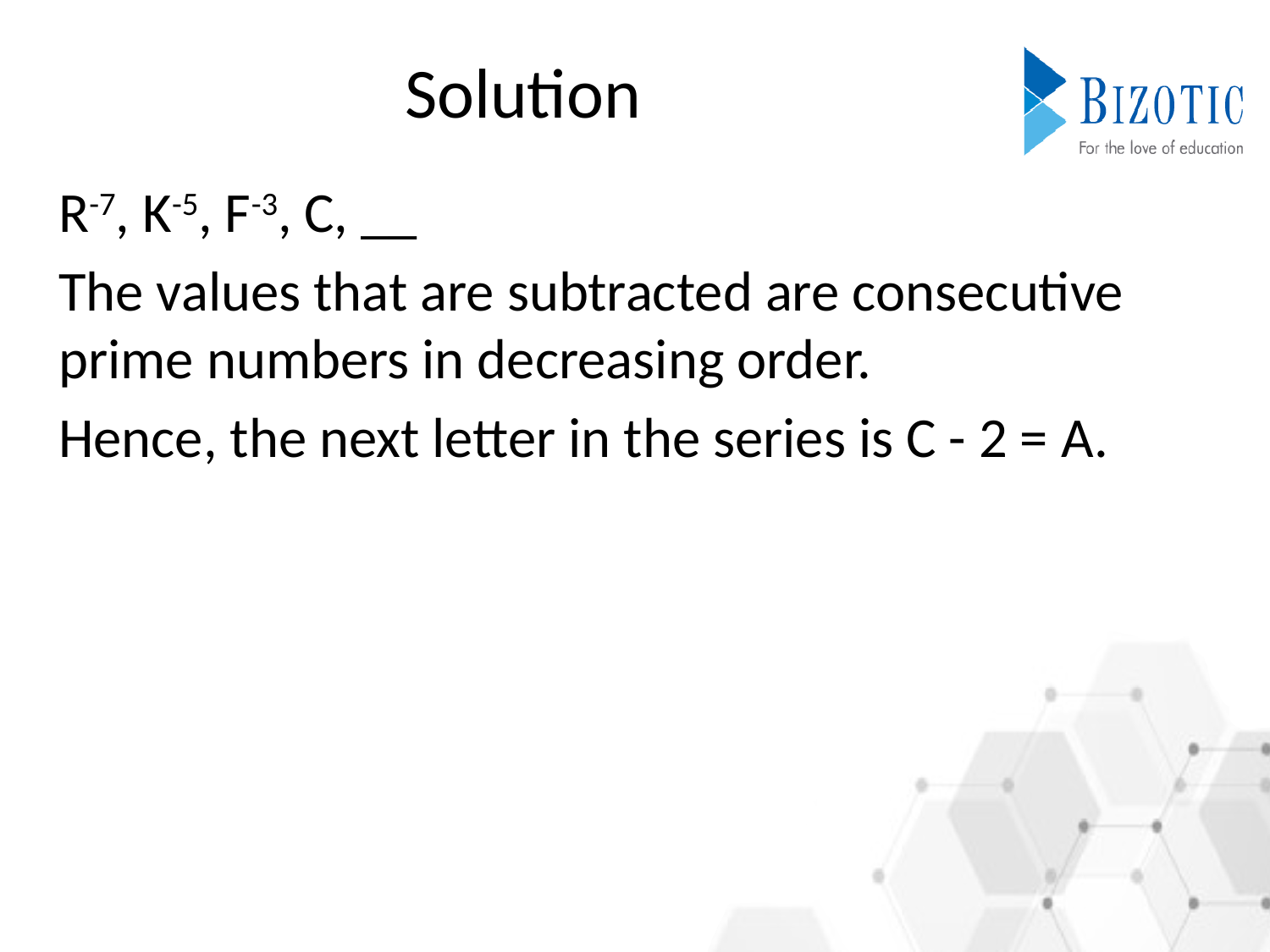

# Solution
R-7, K-5, F-3, C, __
The values that are subtracted are consecutive prime numbers in decreasing order.
Hence, the next letter in the series is C - 2 = A.